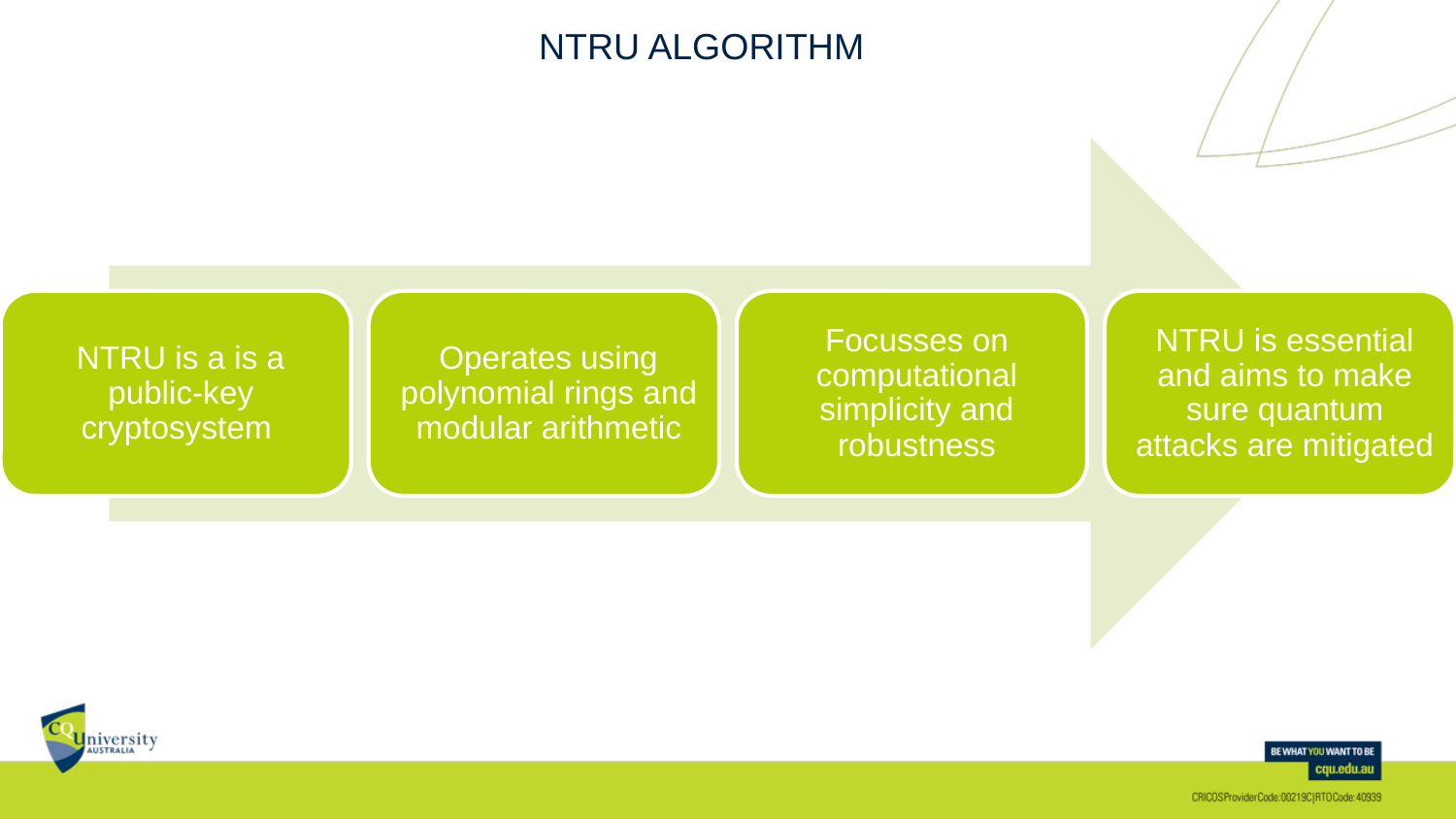

NTRU ALGORITHM
NTRU is a is a public-key cryptosystem
Operates using polynomial rings and modular arithmetic
Focusses on computational simplicity and robustness
NTRU is essential and aims to make sure quantum attacks are mitigated